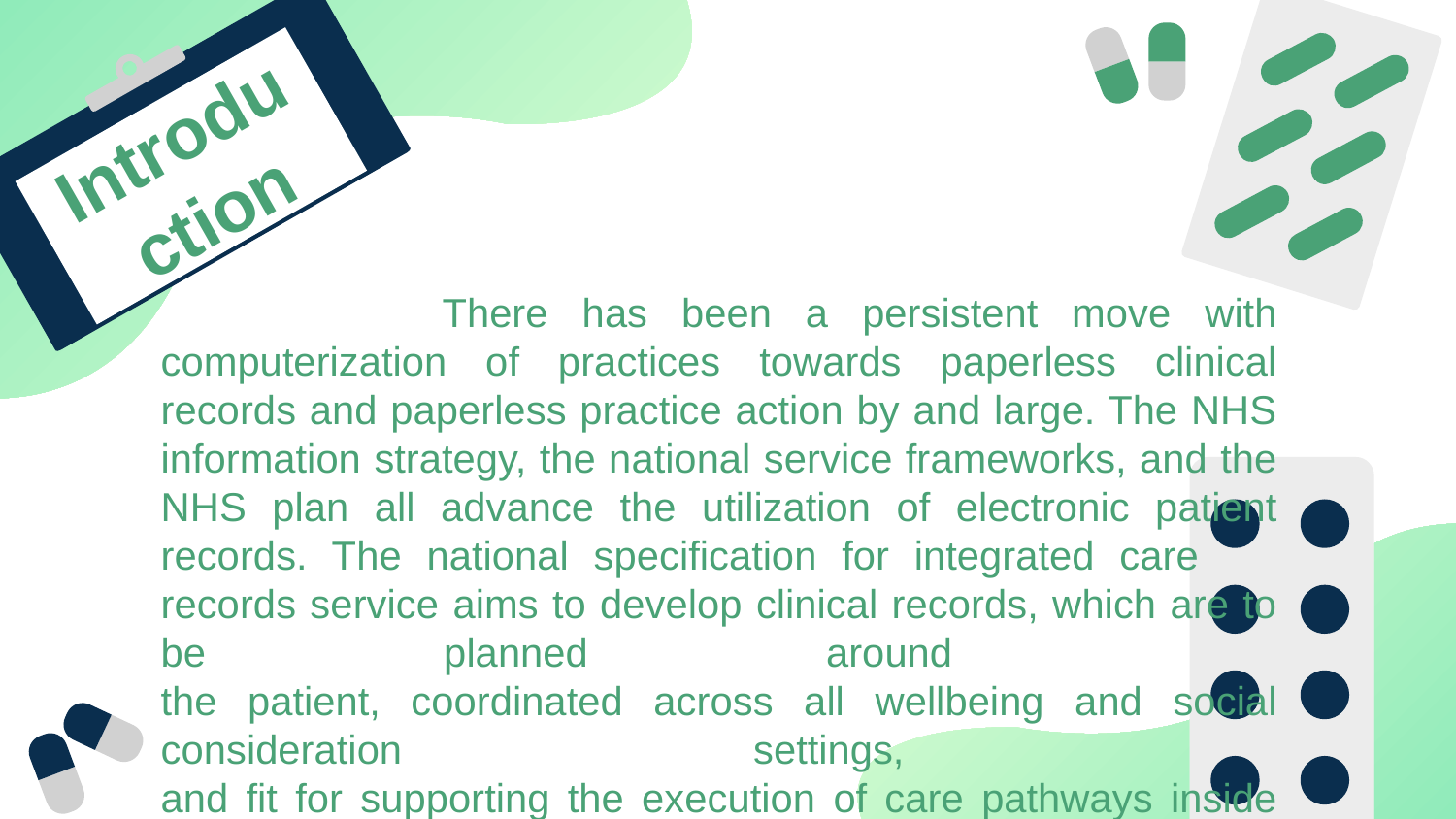

Introduction
# There has been a persistent move with computerization of practices towards paperless clinical records and paperless practice action by and large. The NHS information strategy, the national service frameworks, and the NHS plan all advance the utilization of electronic patient records. The national specification for integrated care records service aims to develop clinical records, which are to be planned around the patient, coordinated across all wellbeing and social consideration settings, and fit for supporting the execution of care pathways inside the public assistance frameworks.